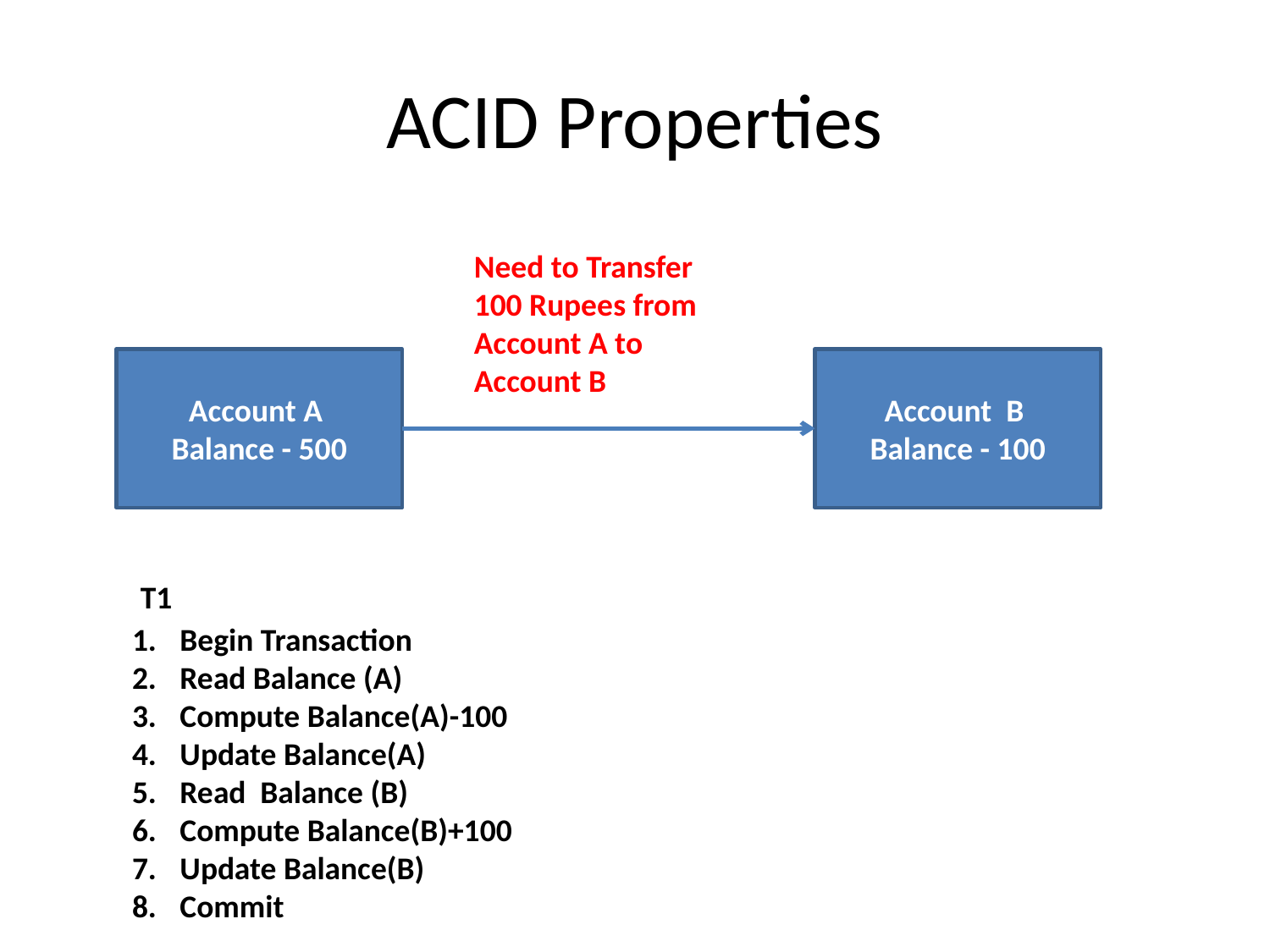

# ACID Properties
Need to Transfer 100 Rupees from Account A to Account B
Account A
Balance - 500
Account  B
Balance - 100
T1
Begin Transaction
Read Balance (A)
Compute Balance(A)-100
Update Balance(A)
Read  Balance (B)
Compute Balance(B)+100
Update Balance(B)
Commit